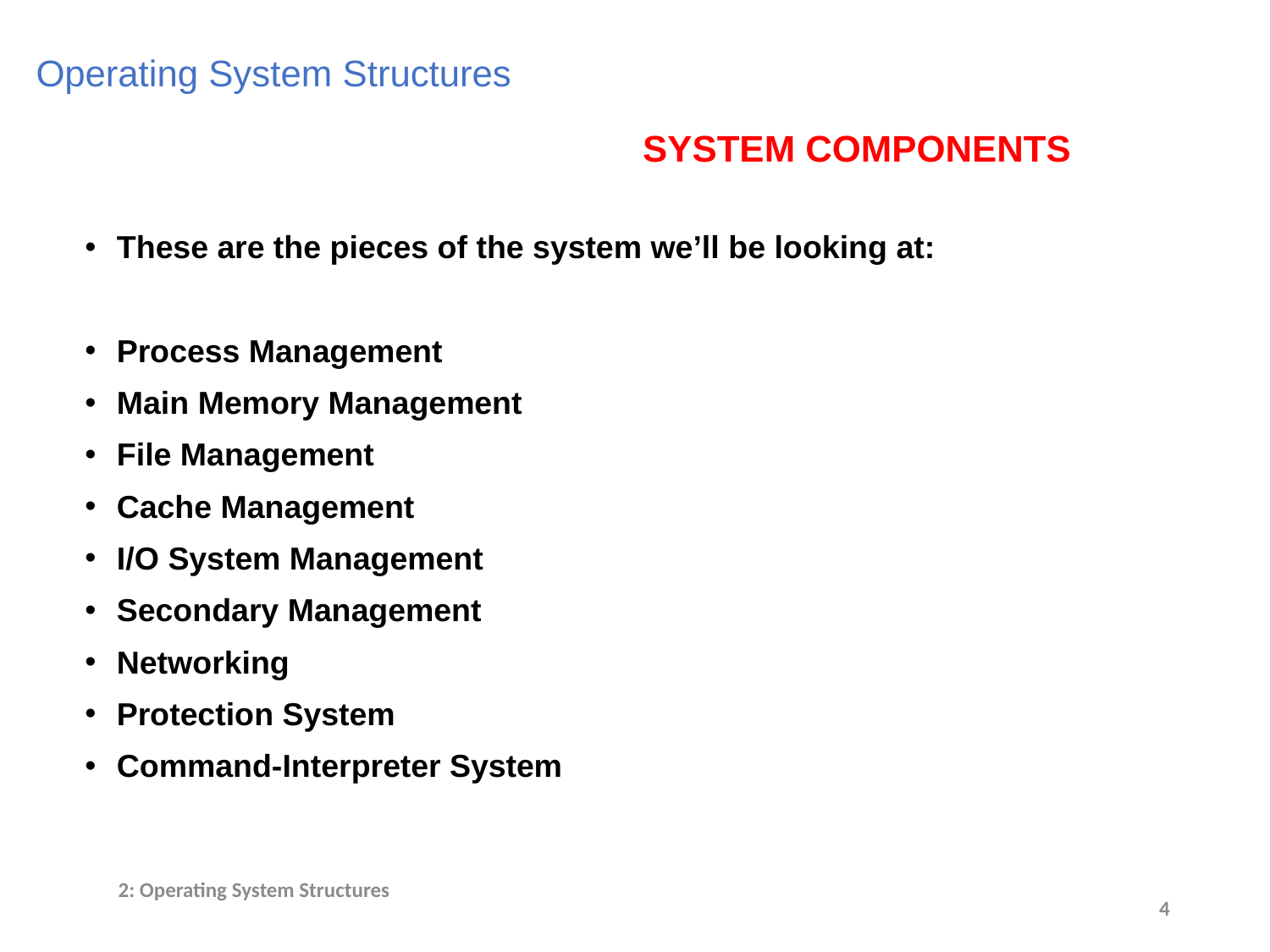

# Operating System Structures
SYSTEM COMPONENTS
These are the pieces of the system we’ll be looking at:

Process Management
Main Memory Management
File Management
Cache Management
I/O System Management
Secondary Management
Networking
Protection System
Command-Interpreter System
2: Operating System Structures
4